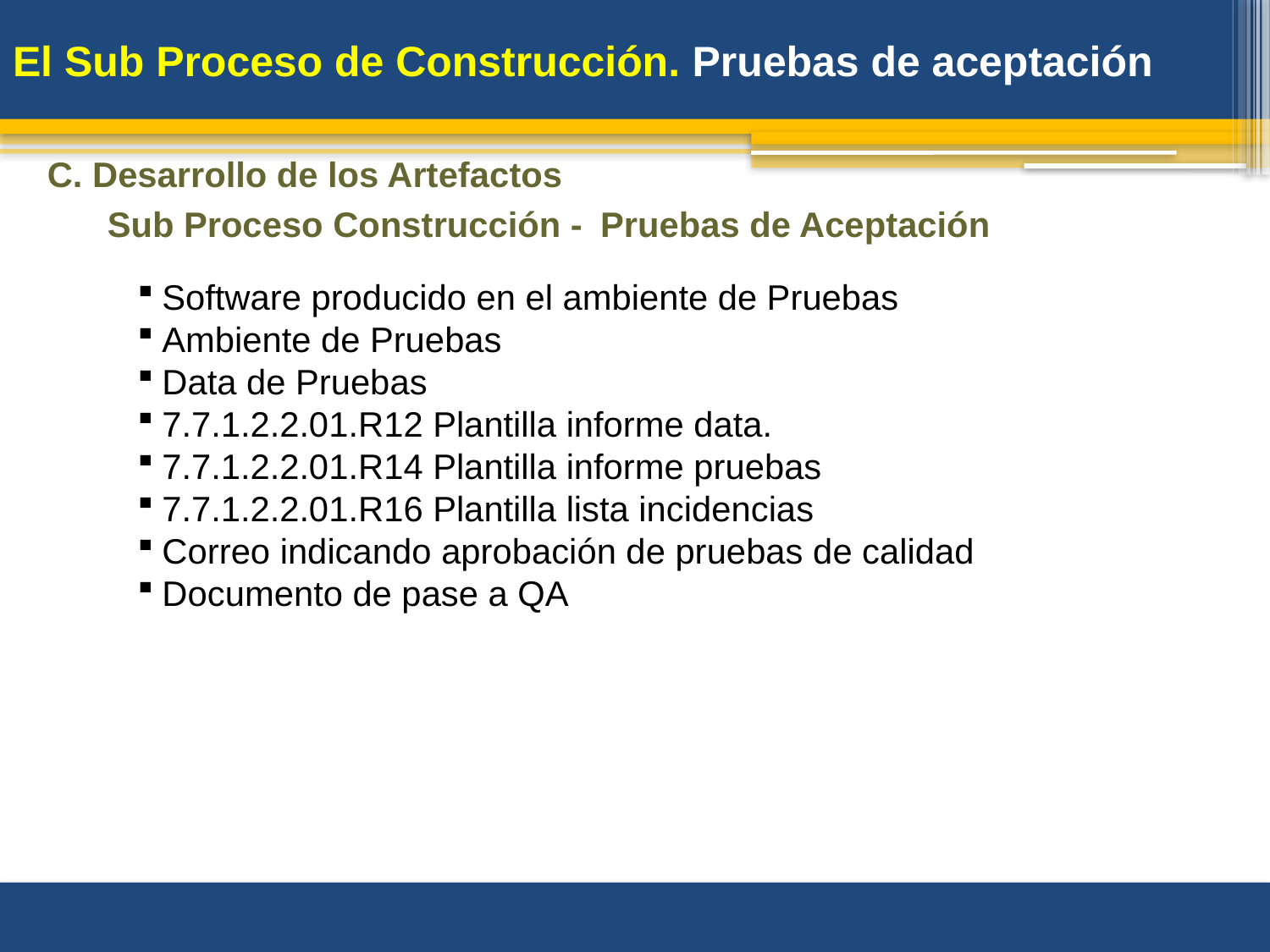

# El Sub Proceso de Construcción. Pruebas de aceptación
C. Desarrollo de los Artefactos
Sub Proceso Construcción -  Pruebas de Aceptación
Software producido en el ambiente de Pruebas
Ambiente de Pruebas
Data de Pruebas
7.7.1.2.2.01.R12 Plantilla informe data.
7.7.1.2.2.01.R14 Plantilla informe pruebas
7.7.1.2.2.01.R16 Plantilla lista incidencias
Correo indicando aprobación de pruebas de calidad
Documento de pase a QA